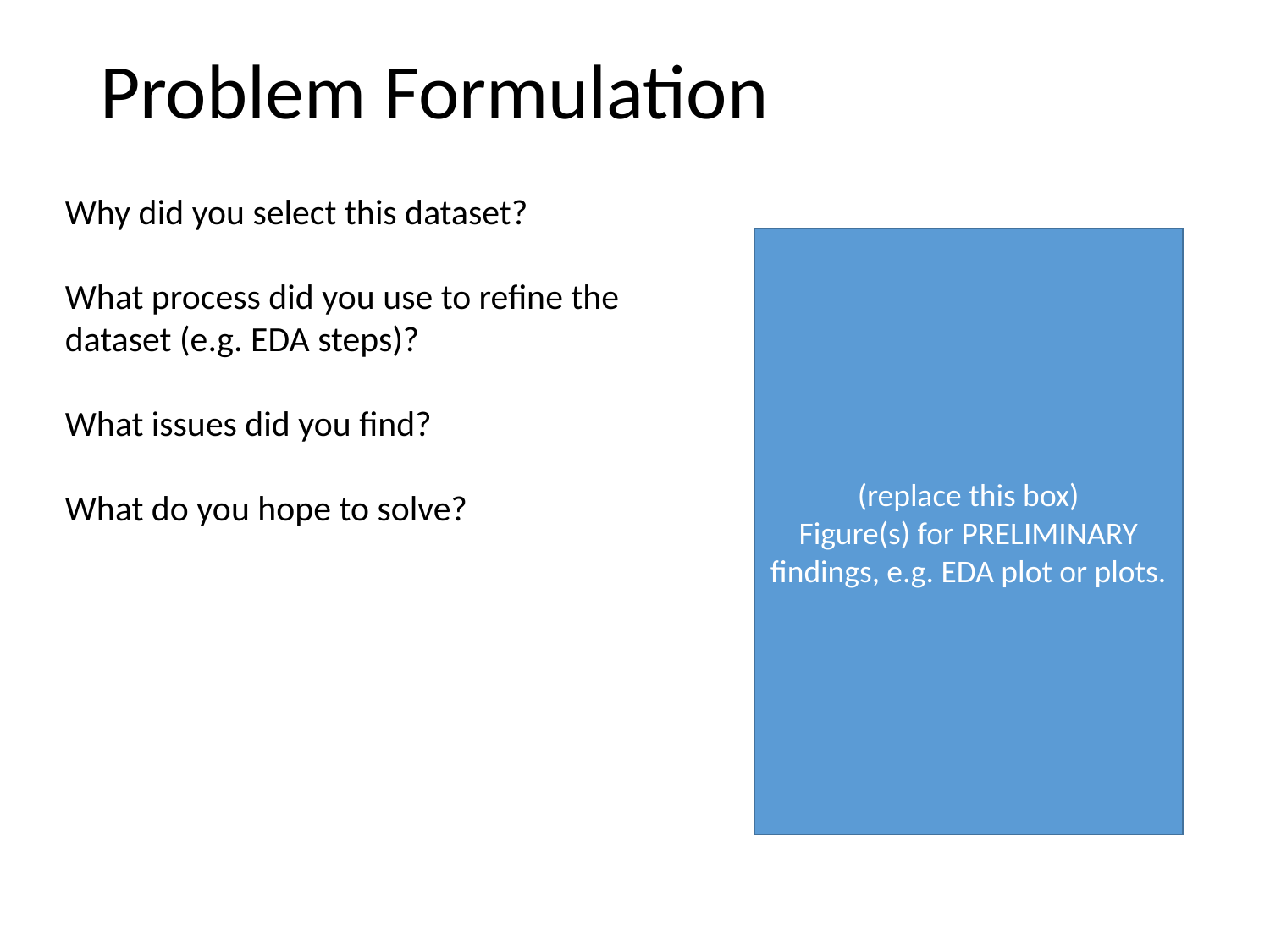

# Problem Formulation
Why did you select this dataset?

What process did you use to refine the dataset (e.g. EDA steps)?

What issues did you find?

What do you hope to solve?

(replace this box)
Figure(s) for PRELIMINARY findings, e.g. EDA plot or plots.